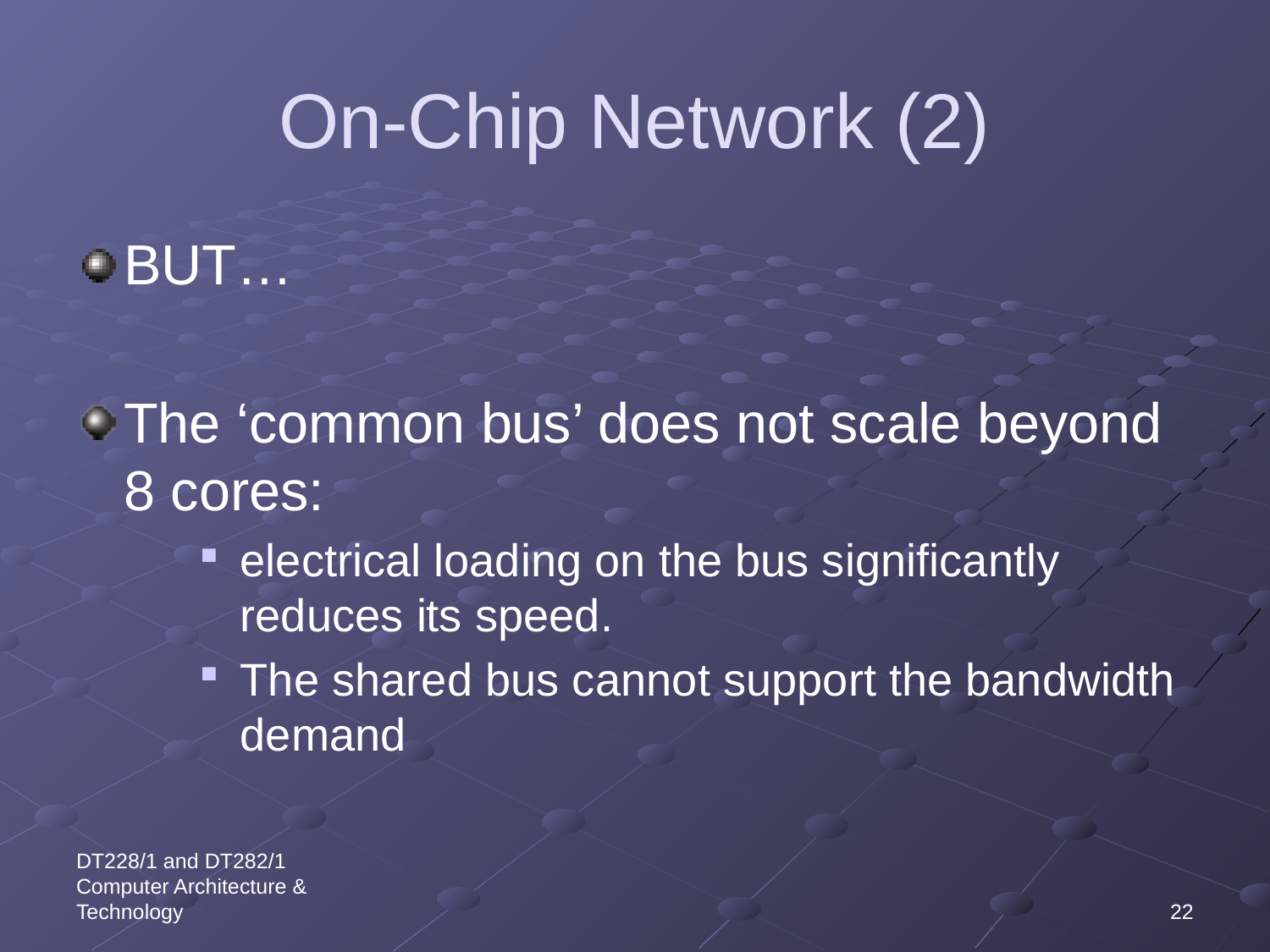

# On-Chip Network (2)
BUT…

The ‘common bus’ does not scale beyond 8 cores:
electrical loading on the bus significantly reduces its speed.
The shared bus cannot support the bandwidth demand
DT228/1 and DT282/1 Computer Architecture & Technology
22